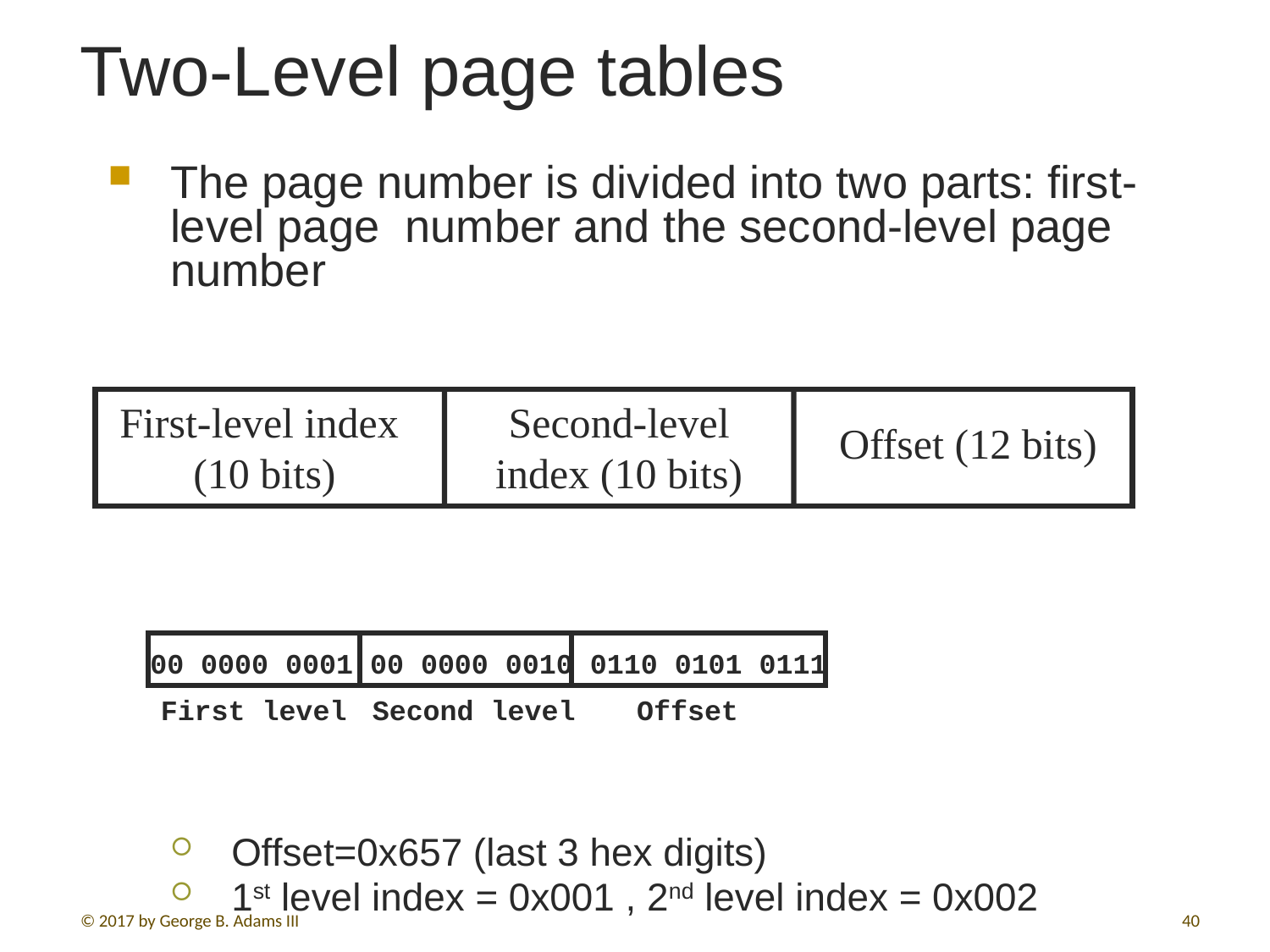

Two-Level page tables
The page number is divided into two parts: first-level page  number and the second-level page number

Example: VM address:0x00402657

Offset=0x657 (last 3 hex digits)
1st level index = 0x001 , 2nd level index = 0x002

First-level index  (10 bits)

Second-level index (10 bits)

Offset (12 bits)

00 0000 0001 00 0000 0010 0110 0101 0111
First level
Second level
Offset
© 2017 by George B. Adams III
40